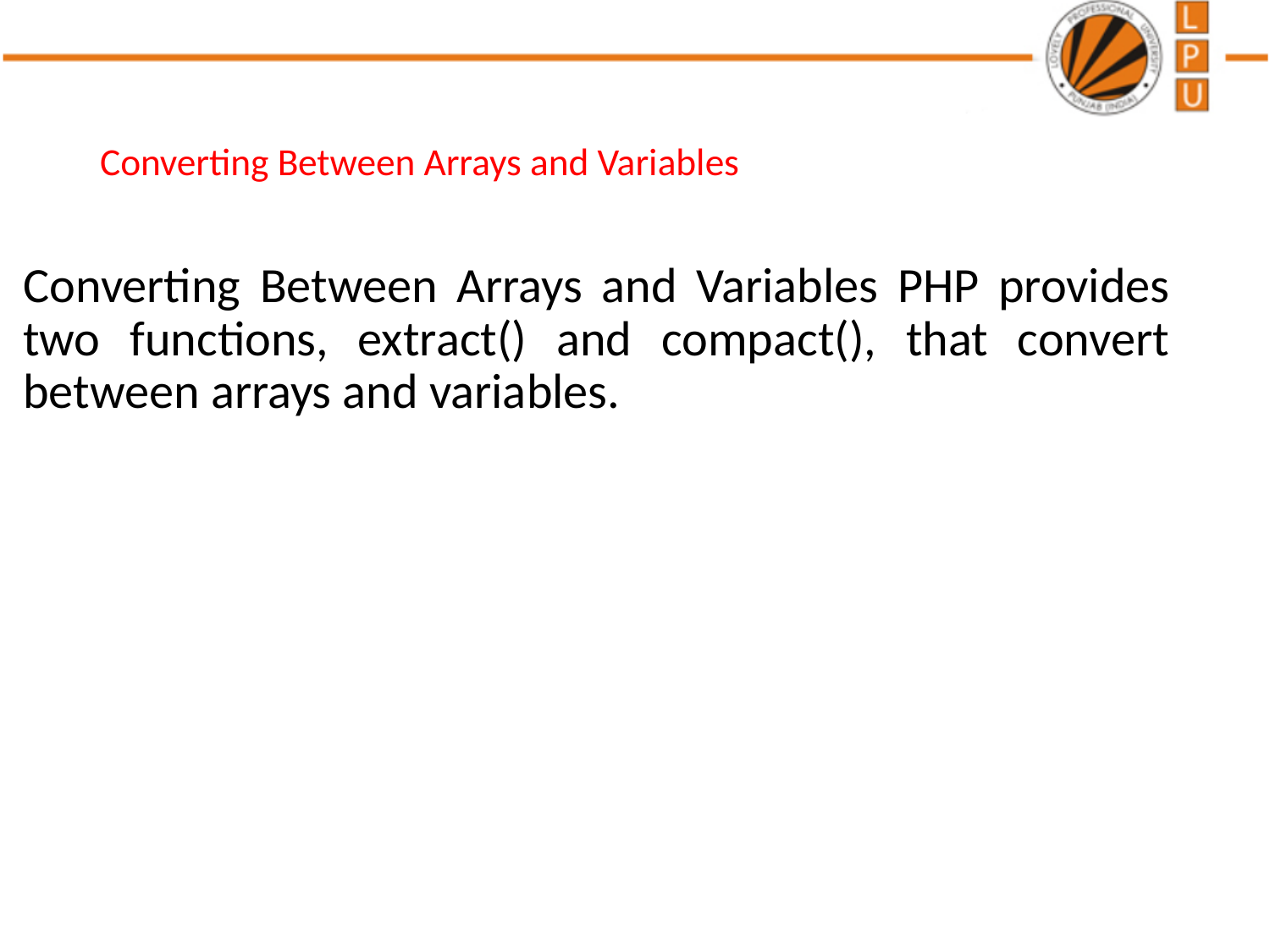

# Converting Between Arrays and Variables
Converting Between Arrays and Variables PHP provides two functions, extract() and compact(), that convert between arrays and variables.